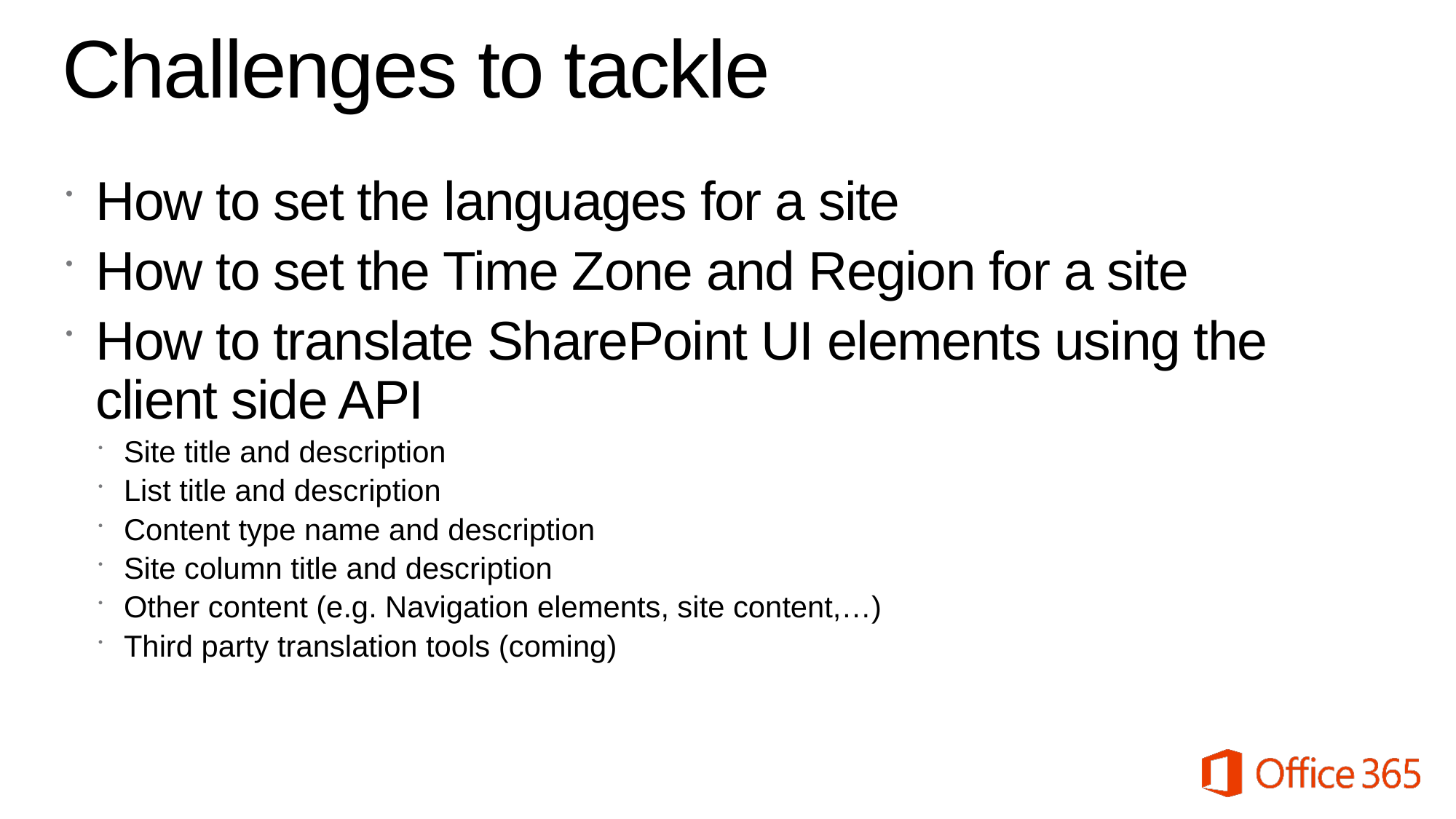

# Challenges to tackle
How to set the languages for a site
How to set the Time Zone and Region for a site
How to translate SharePoint UI elements using the client side API
Site title and description
List title and description
Content type name and description
Site column title and description
Other content (e.g. Navigation elements, site content,…)
Third party translation tools (coming)